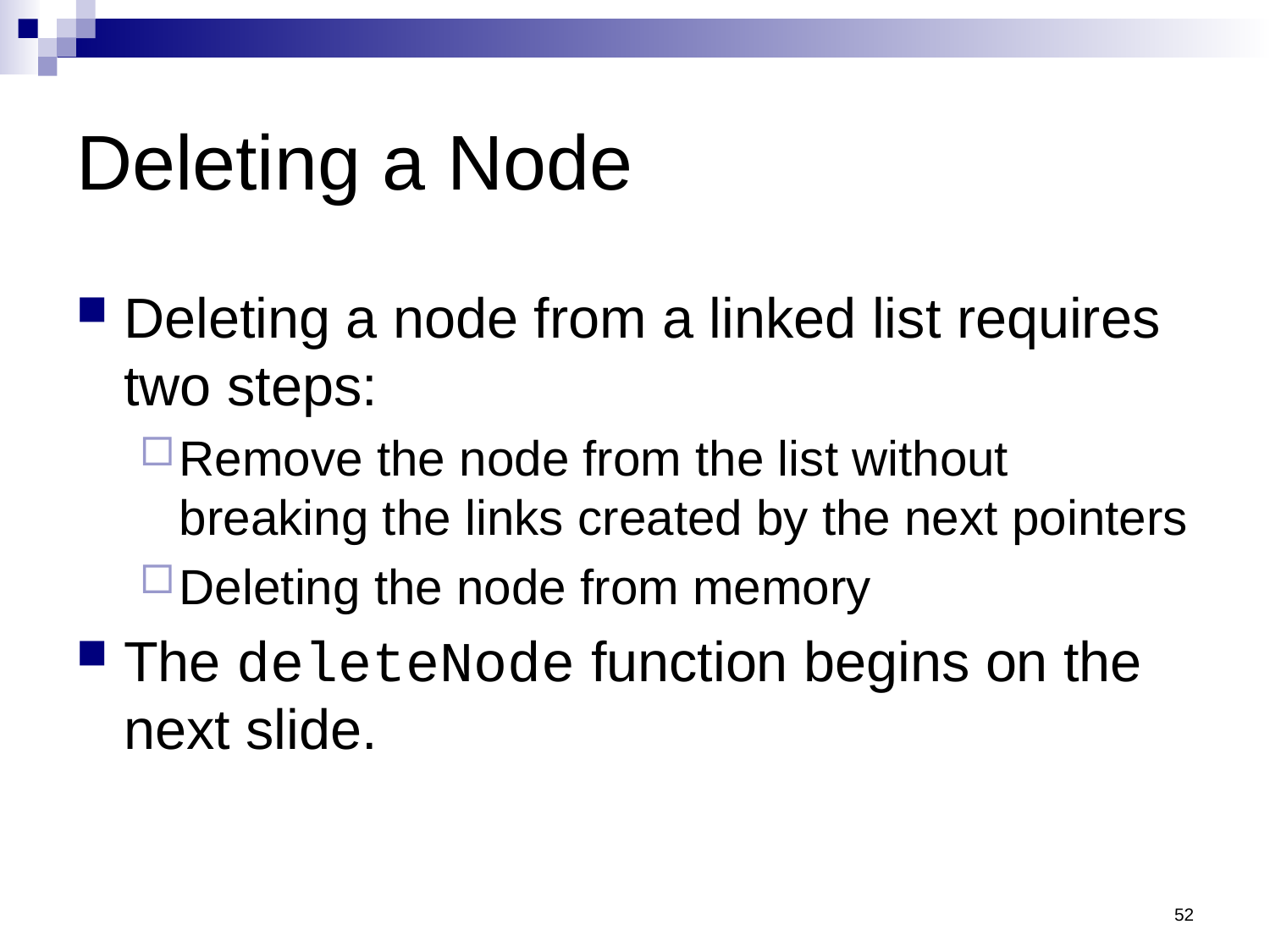

# Deleting a Node
Deleting a node from a linked list requires two steps:
Remove the node from the list without breaking the links created by the next pointers
Deleting the node from memory
The deleteNode function begins on the next slide.

52